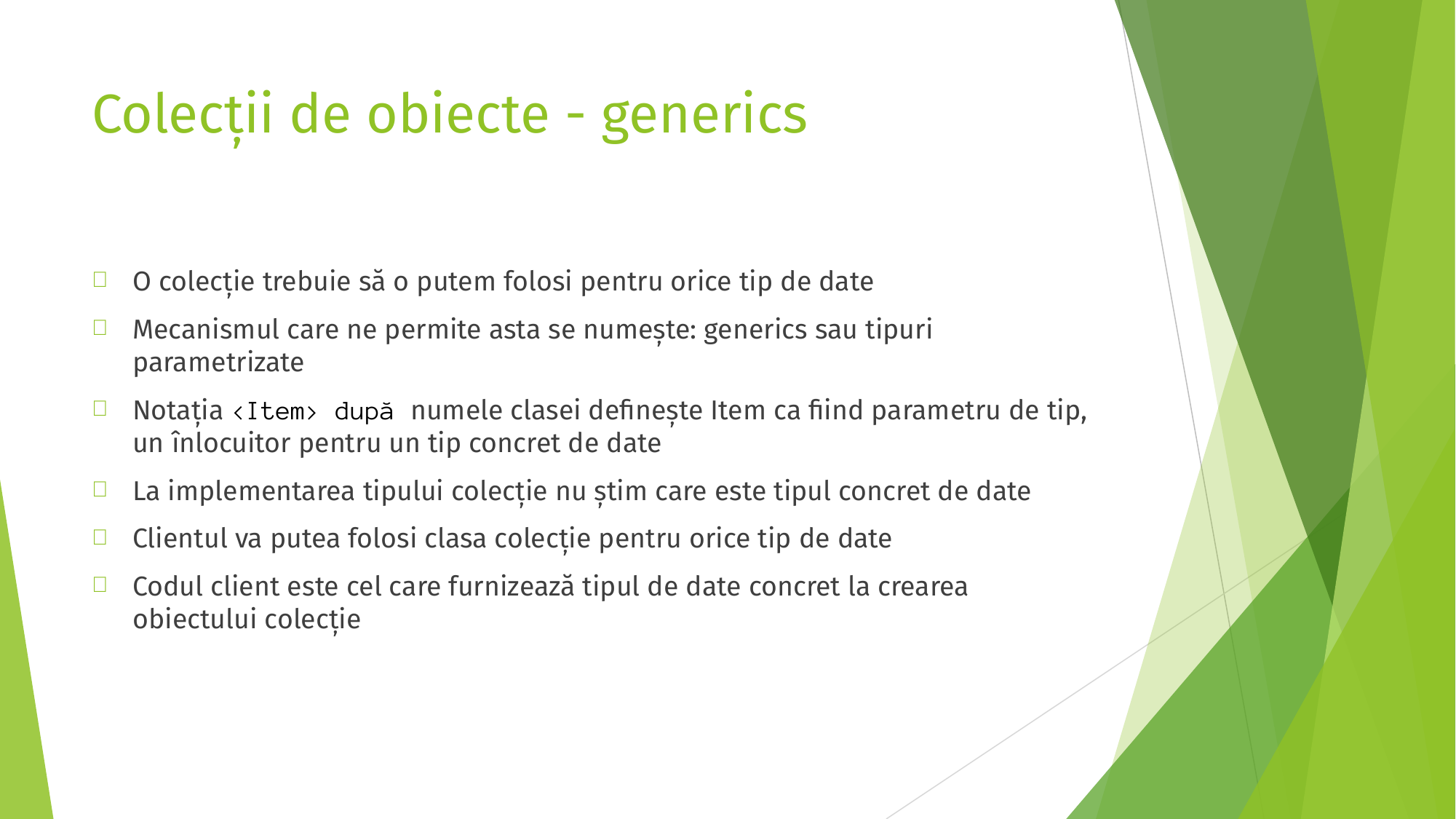

# Colecții de obiecte - generics
O colecție trebuie să o putem folosi pentru orice tip de date
Mecanismul care ne permite asta se numește: generics sau tipuri parametrizate
Notația <Item> după numele clasei definește Item ca fiind parametru de tip, un înlocuitor pentru un tip concret de date
La implementarea tipului colecție nu știm care este tipul concret de date
Clientul va putea folosi clasa colecție pentru orice tip de date
Codul client este cel care furnizează tipul de date concret la crearea obiectului colecție